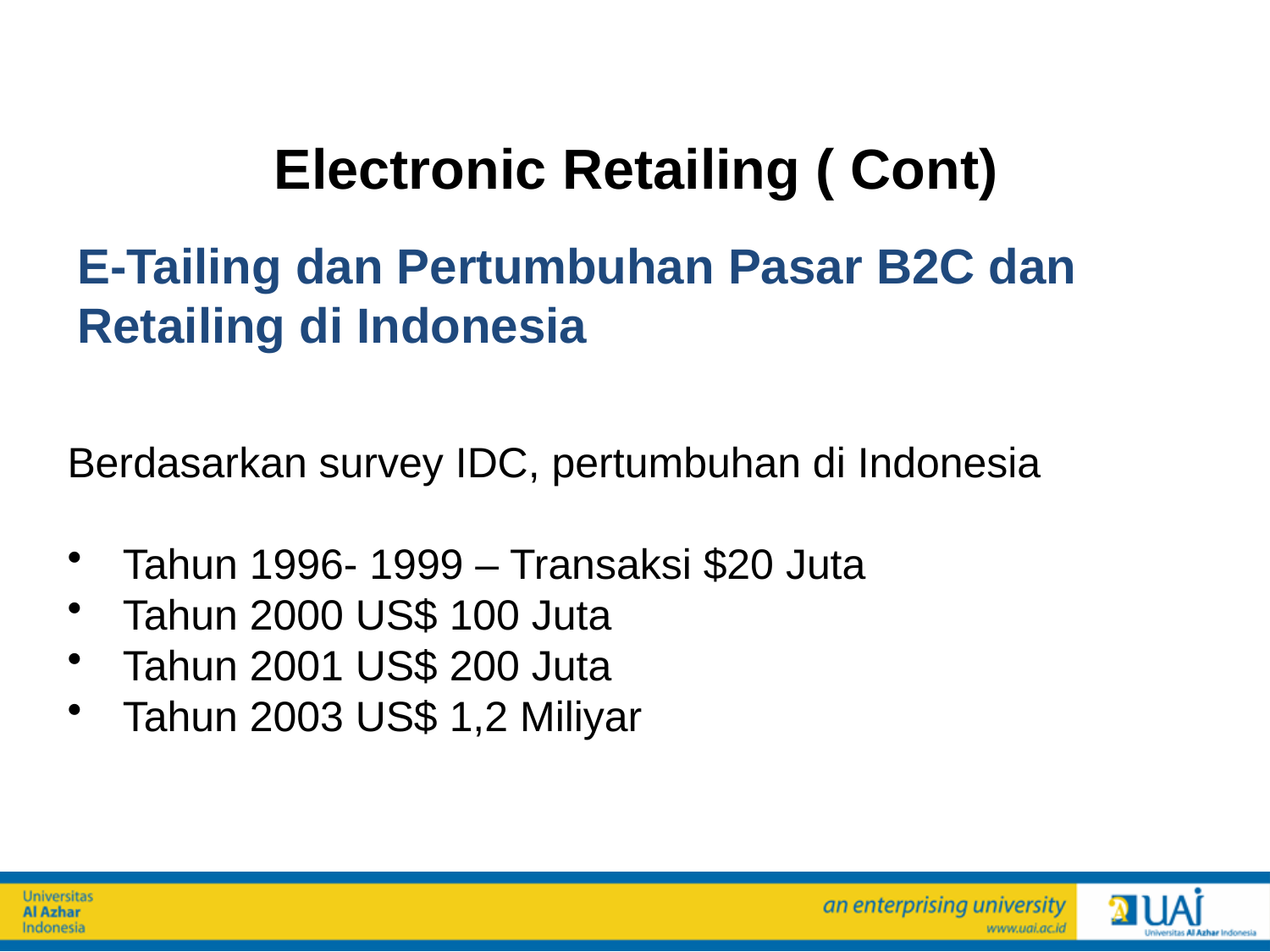

Electronic Retailing ( Cont)
E-Tailing dan Pertumbuhan Pasar B2C dan Retailing di Indonesia
Berdasarkan survey IDC, pertumbuhan di Indonesia

Tahun 1996- 1999 – Transaksi $20 Juta
Tahun 2000 US$ 100 Juta
Tahun 2001 US$ 200 Juta
Tahun 2003 US$ 1,2 Miliyar